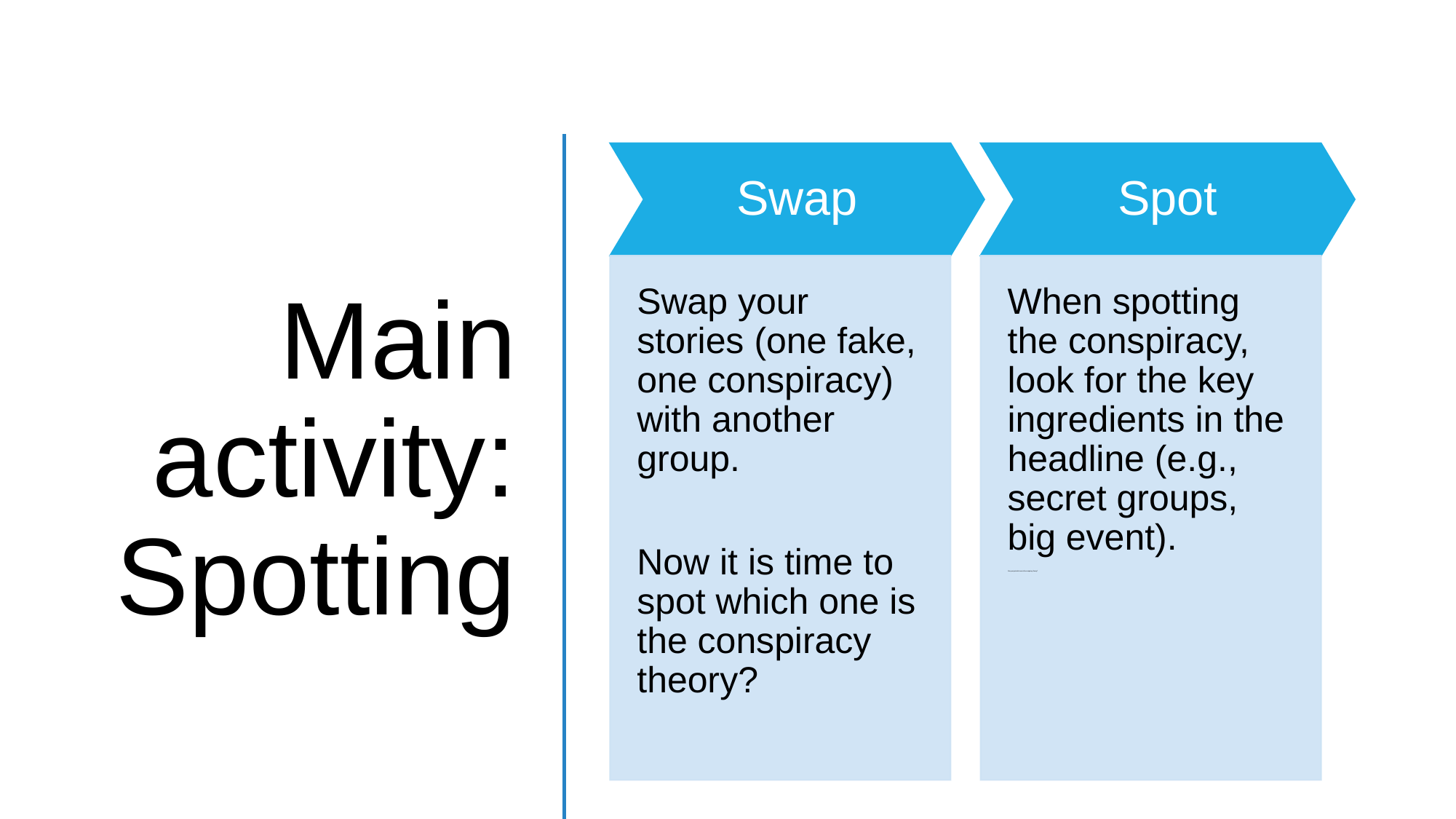

# Main activity: Spotting
Swap
Swap your stories (one fake, one conspiracy) with another group.

Now it is time to spot which one is the conspiracy theory?
Spot
When spotting the conspiracy, look for the key ingredients in the headline (e.g., secret groups, big event).
 Can you spot which one is the conspiracy theory?